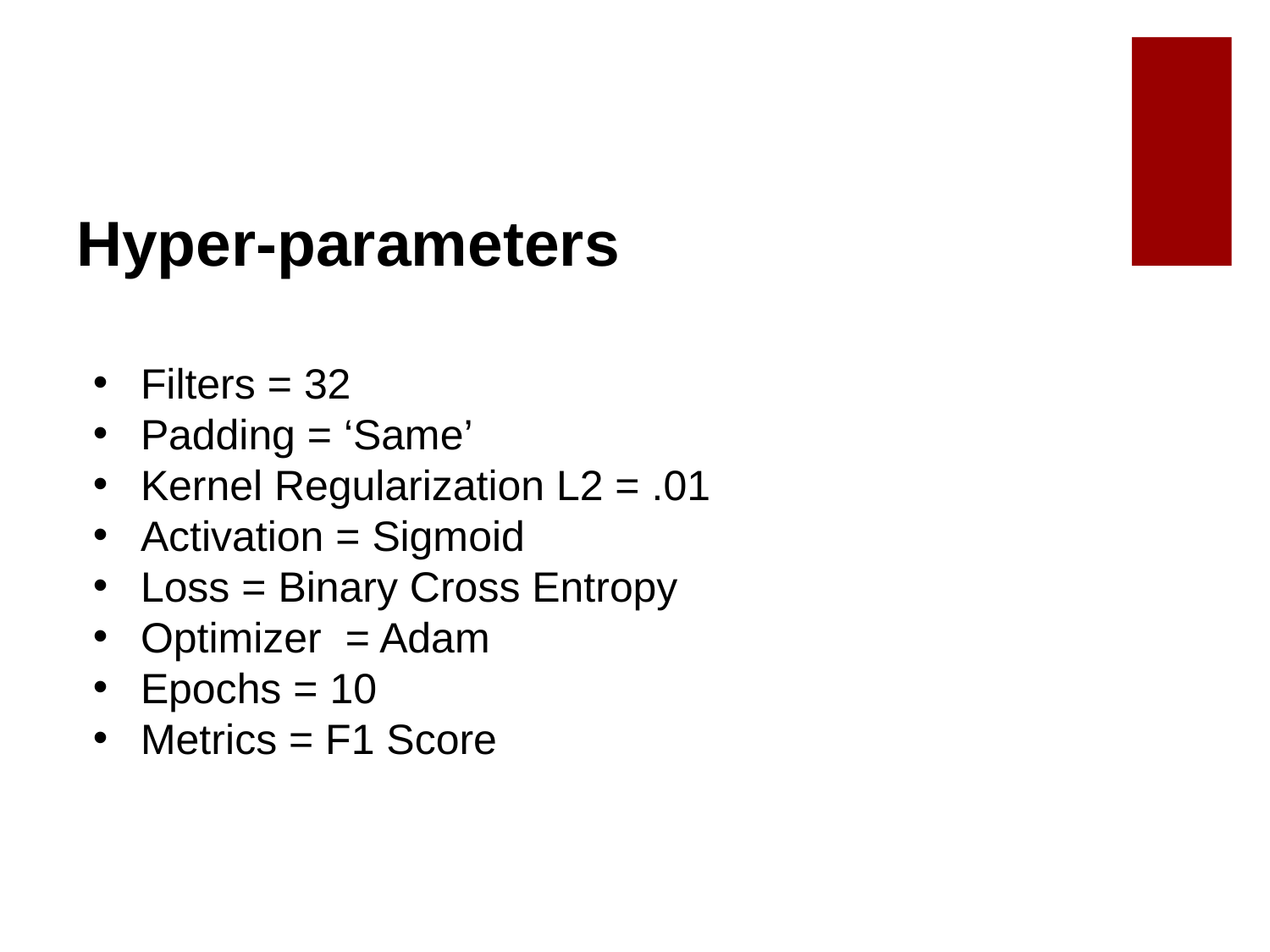

# Hyper-parameters
Filters = 32
Padding = ‘Same’
Kernel Regularization L2 = .01
Activation = Sigmoid
Loss = Binary Cross Entropy
Optimizer  = Adam
Epochs = 10
Metrics = F1 Score